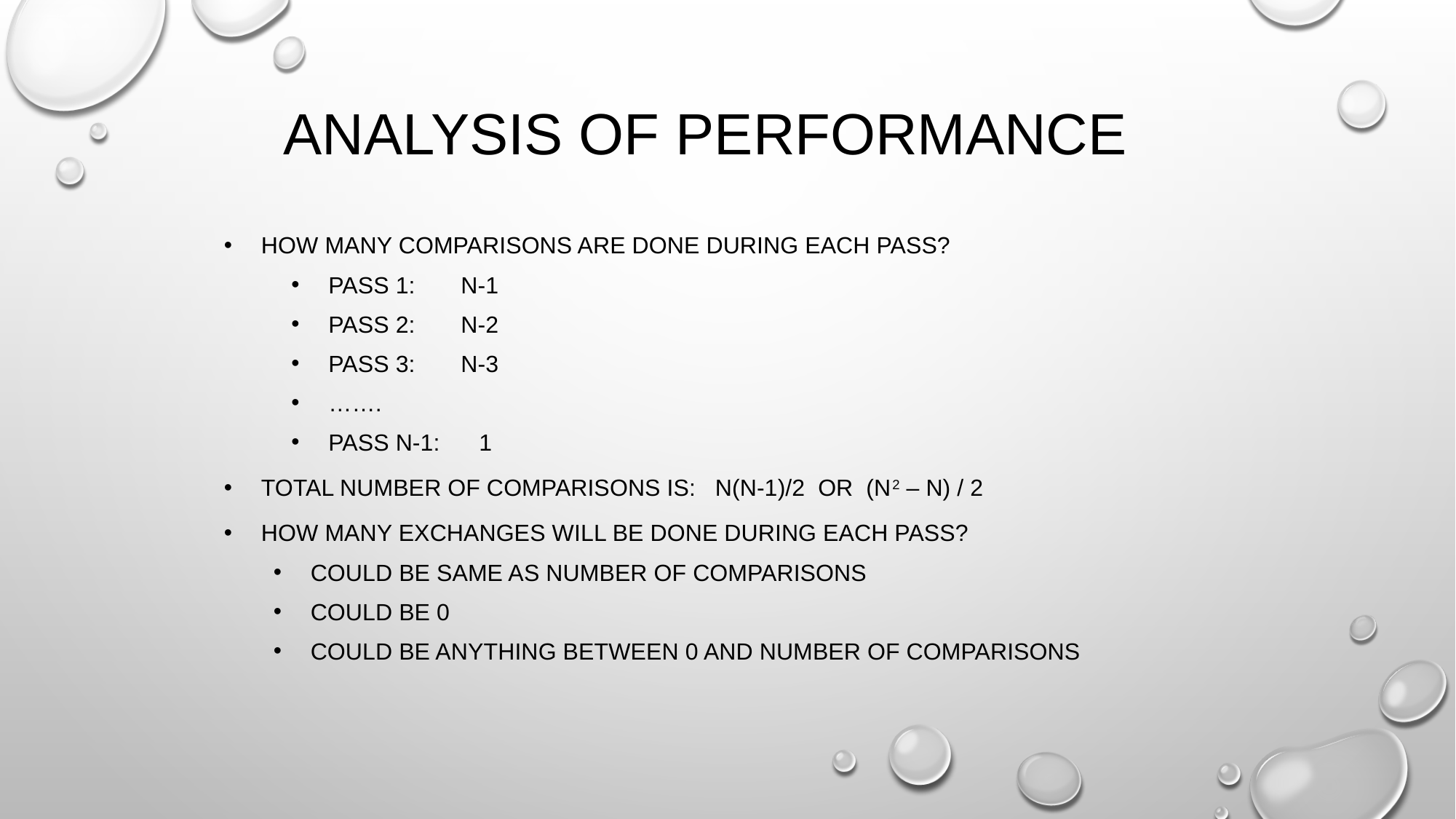

# analysis of performance
How many comparisons are done during each pass?
pass 1:       n-1
pass 2:       n-2
pass 3:       n-3
…….
pass n-1:      1
Total number of comparisons is:   n(n-1)/2  or  (N2 – n) / 2
How many exchanges will be done during each pass?
Could be same as number of comparisons
Could be 0
Could be anything between 0 and number of comparisons